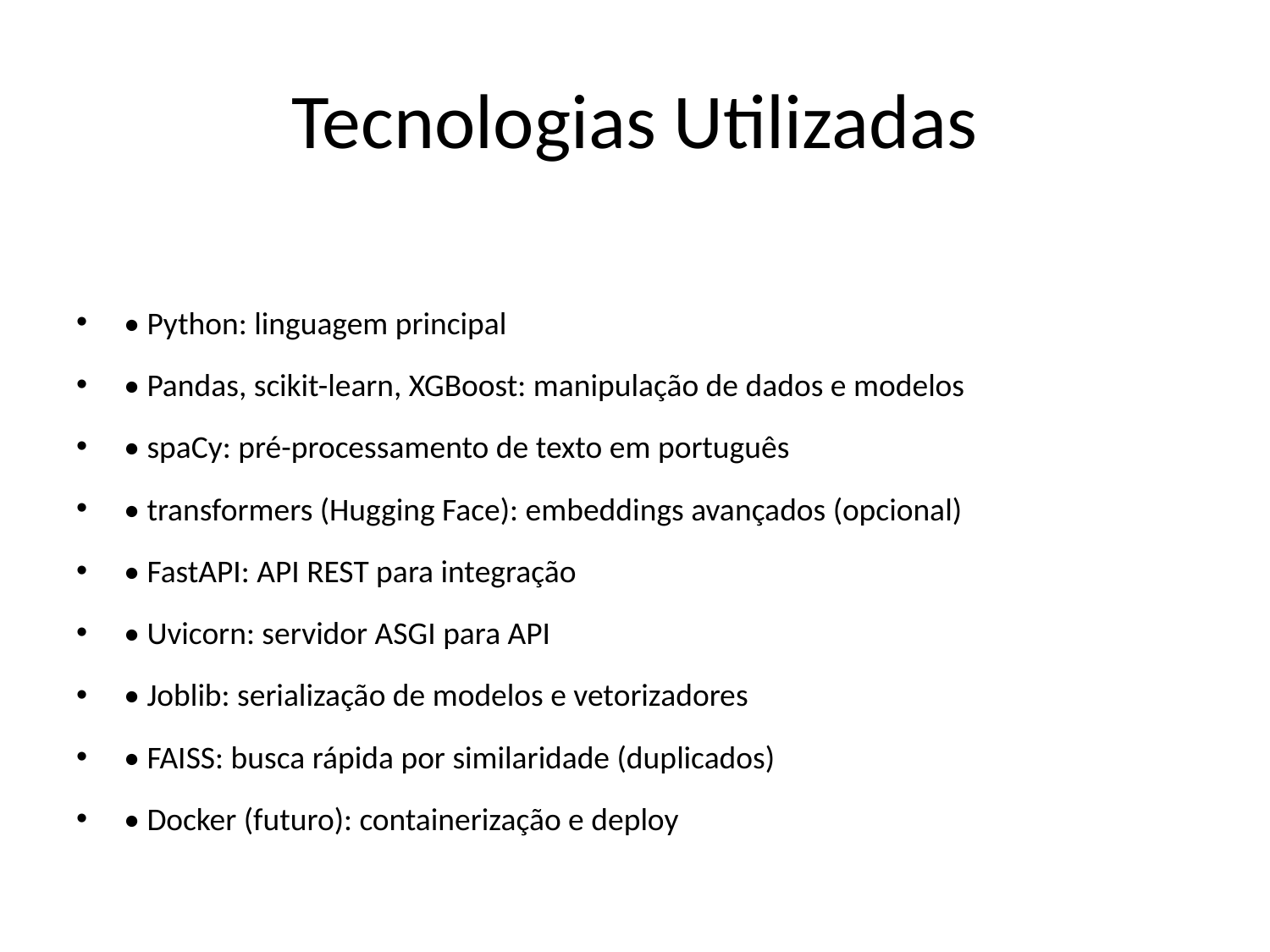

# Tecnologias Utilizadas

• Python: linguagem principal
• Pandas, scikit-learn, XGBoost: manipulação de dados e modelos
• spaCy: pré-processamento de texto em português
• transformers (Hugging Face): embeddings avançados (opcional)
• FastAPI: API REST para integração
• Uvicorn: servidor ASGI para API
• Joblib: serialização de modelos e vetorizadores
• FAISS: busca rápida por similaridade (duplicados)
• Docker (futuro): containerização e deploy